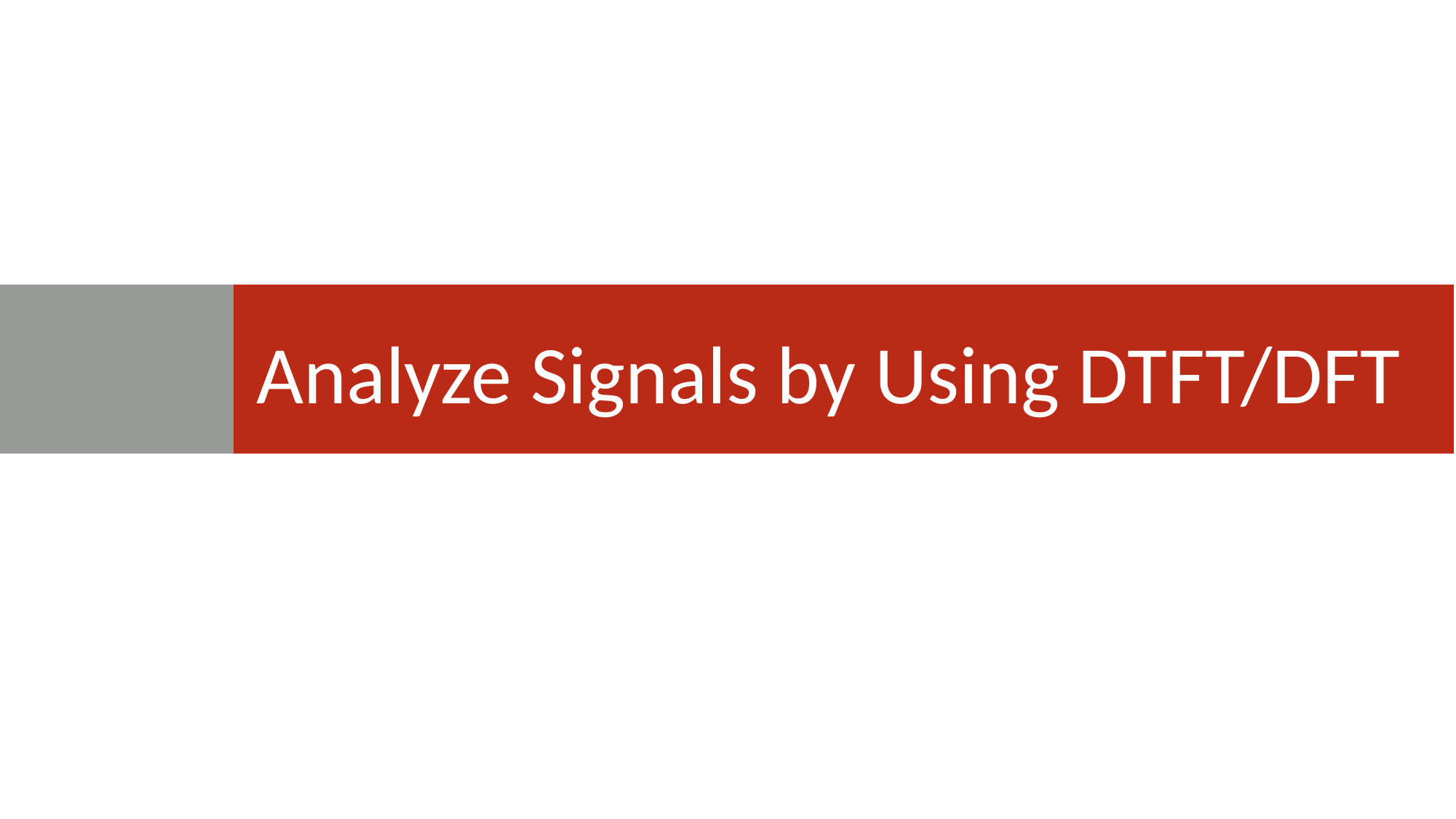

# Analyze Signals by Using DTFT/DFT
3.